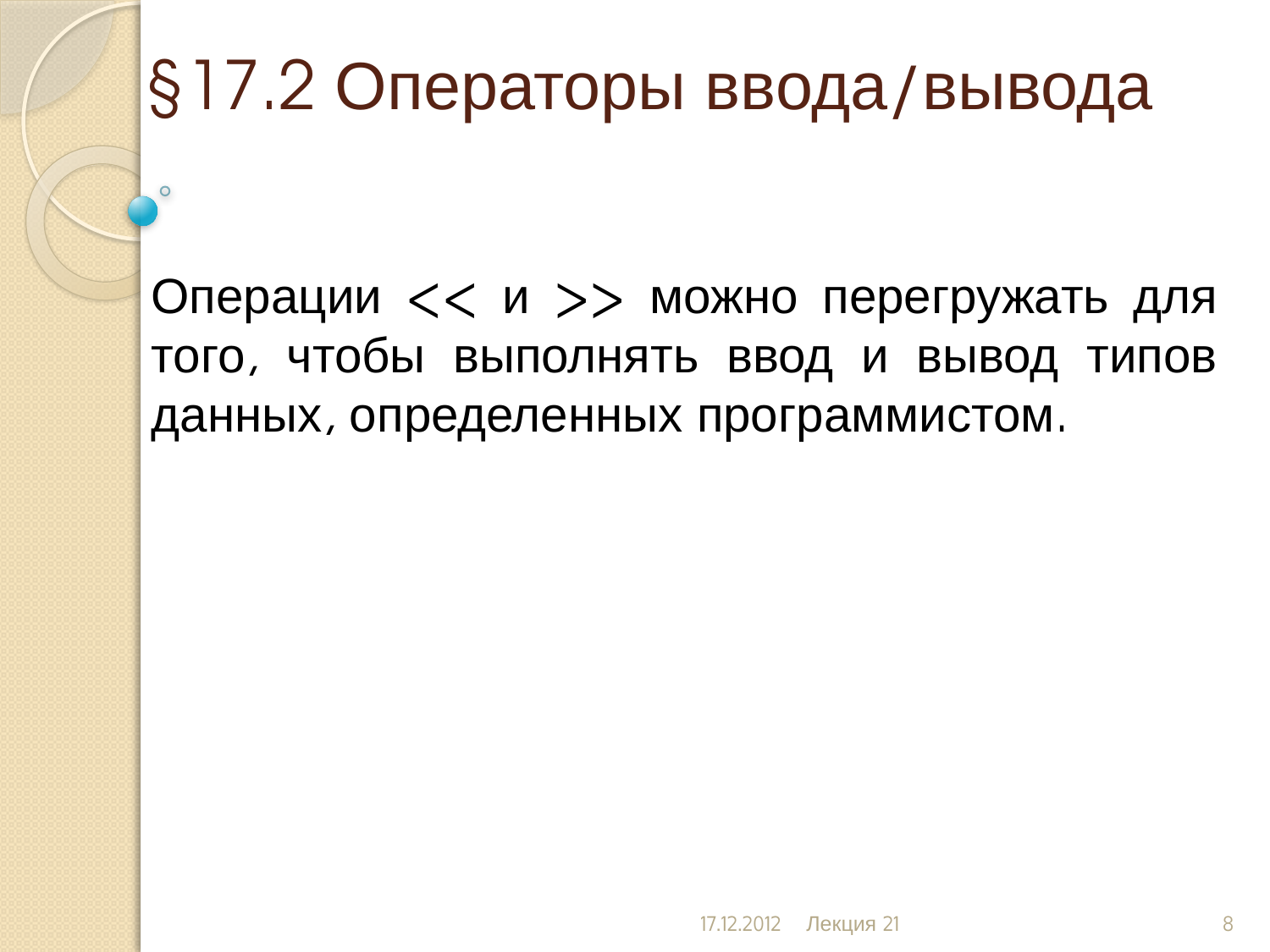

# §17.2 Операторы ввода/вывода
Операции << и >> можно перегружать для того, чтобы выполнять ввод и вывод типов данных, определенных программистом.
17.12.2012
Лекция 21
8